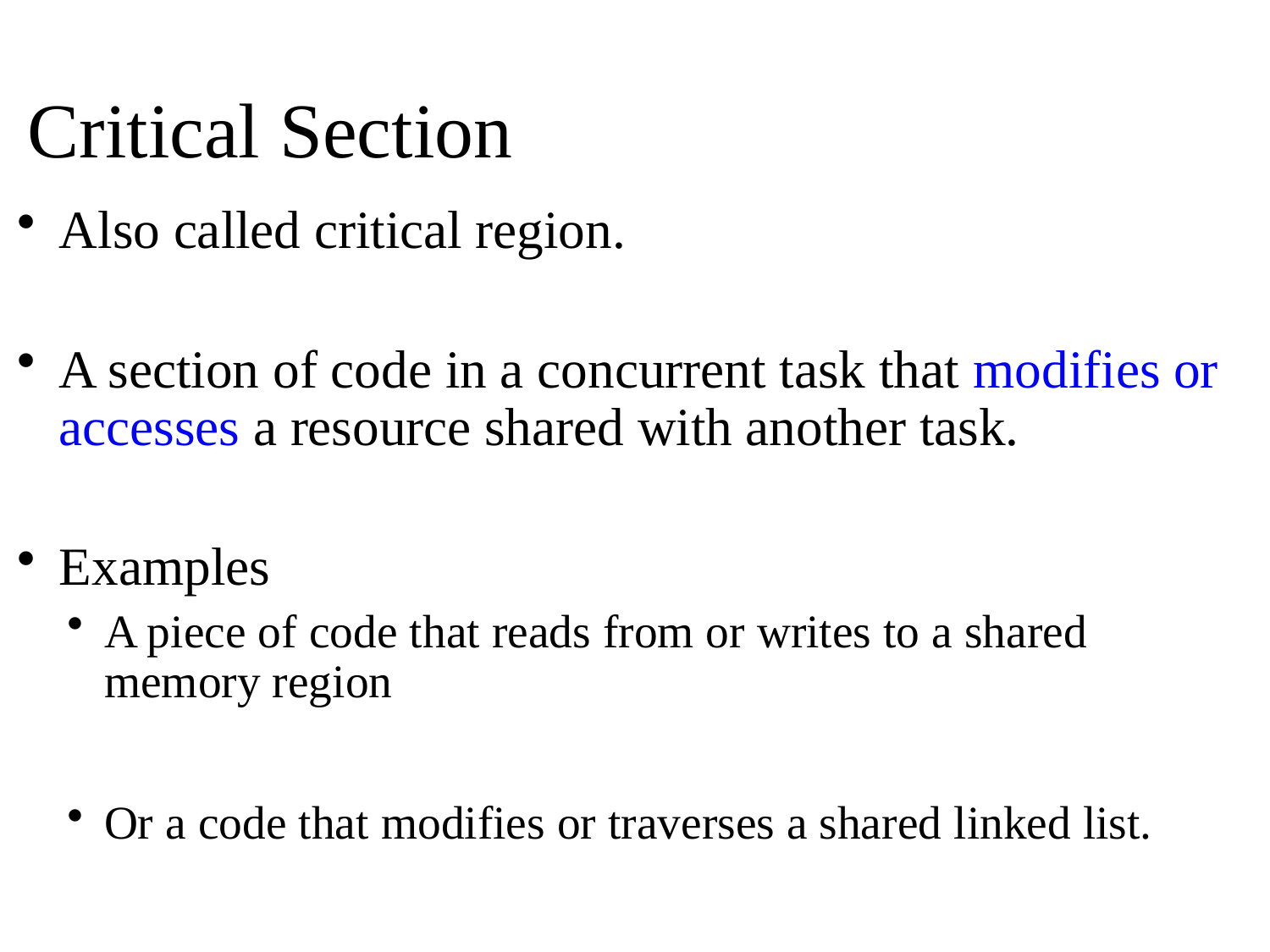

# Critical Section
Also called critical region.

A section of code in a concurrent task that modifies or accesses a resource shared with another task.

Examples
A piece of code that reads from or writes to a shared memory region

Or a code that modifies or traverses a shared linked list.